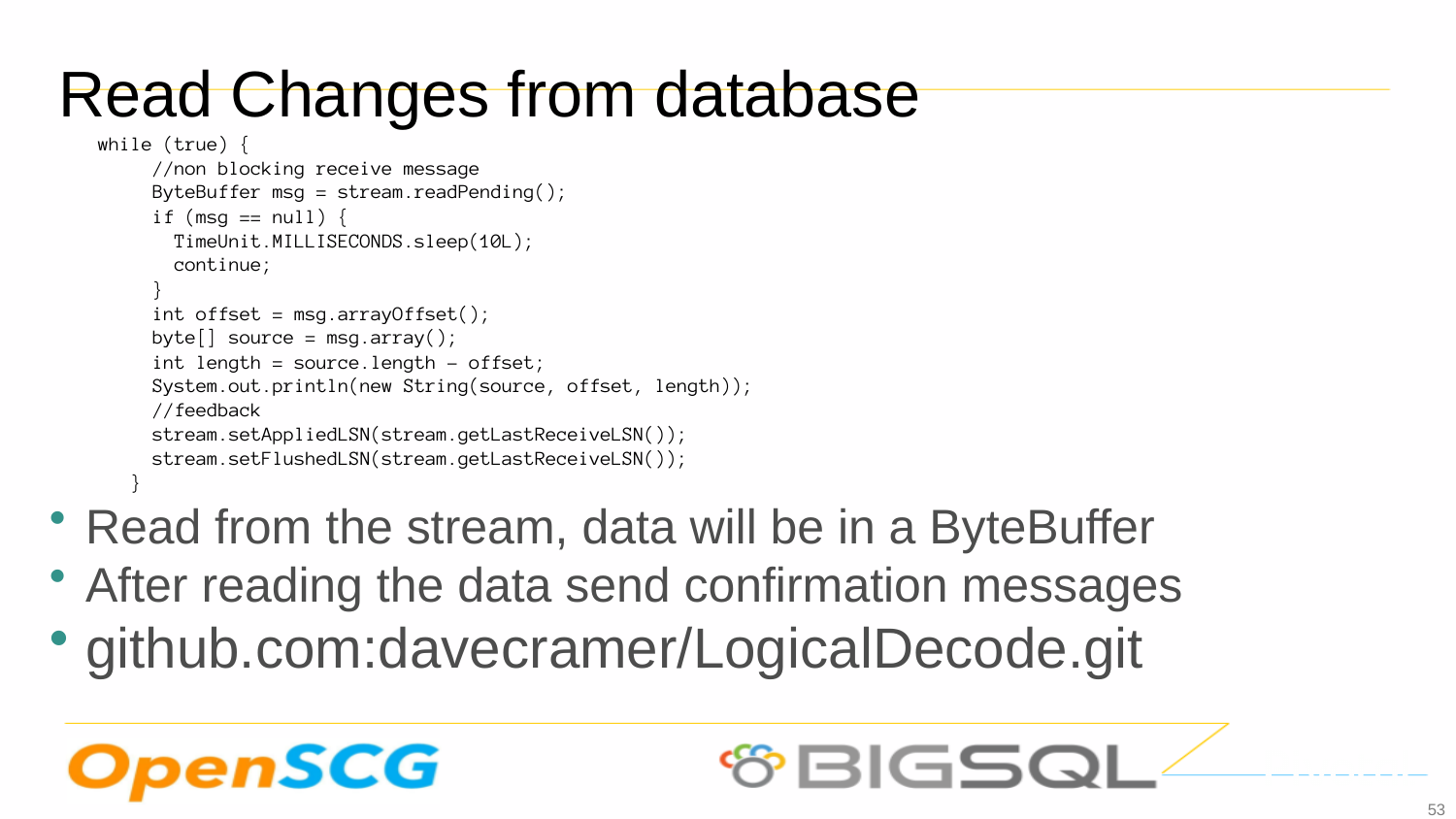

Read Changes from database
 while (true) {
      //non blocking receive message
      ByteBuffer msg = stream.readPending();
      if (msg == null) {
        TimeUnit.MILLISECONDS.sleep(10L);
        continue;
      }
      int offset = msg.arrayOffset();
      byte[] source = msg.array();
      int length = source.length - offset;
      System.out.println(new String(source, offset, length));
      //feedback
      stream.setAppliedLSN(stream.getLastReceiveLSN());
      stream.setFlushedLSN(stream.getLastReceiveLSN());
    }
Read from the stream, data will be in a ByteBuffer
After reading the data send confirmation messages
github.com:davecramer/LogicalDecode.git